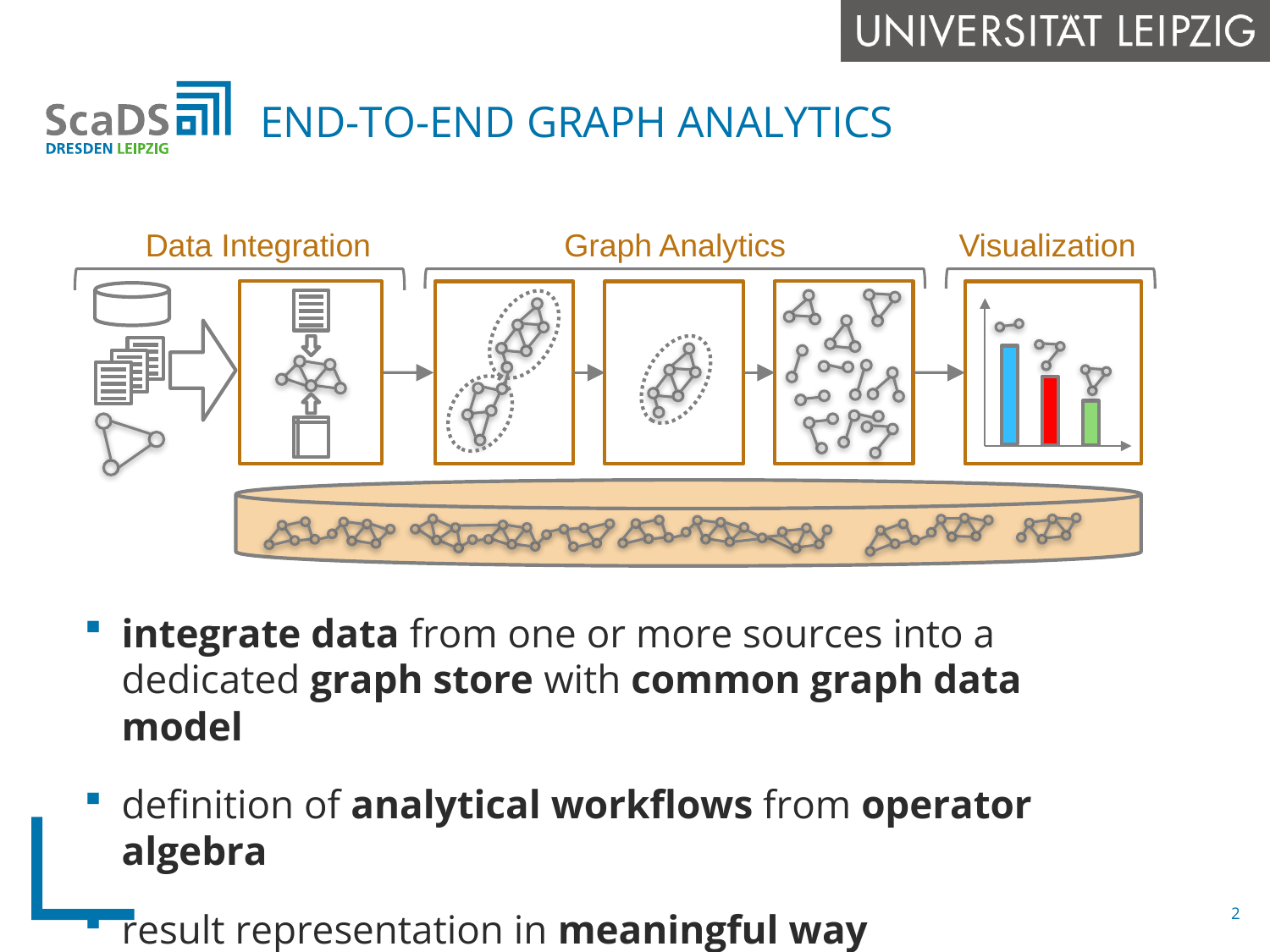

# End-to-end Graph Analytics

Data Integration
Graph Analytics
Visualization

integrate data from one or more sources into a dedicated graph store with common graph data model
definition of analytical workflows from operator algebra
result representation in meaningful way
2